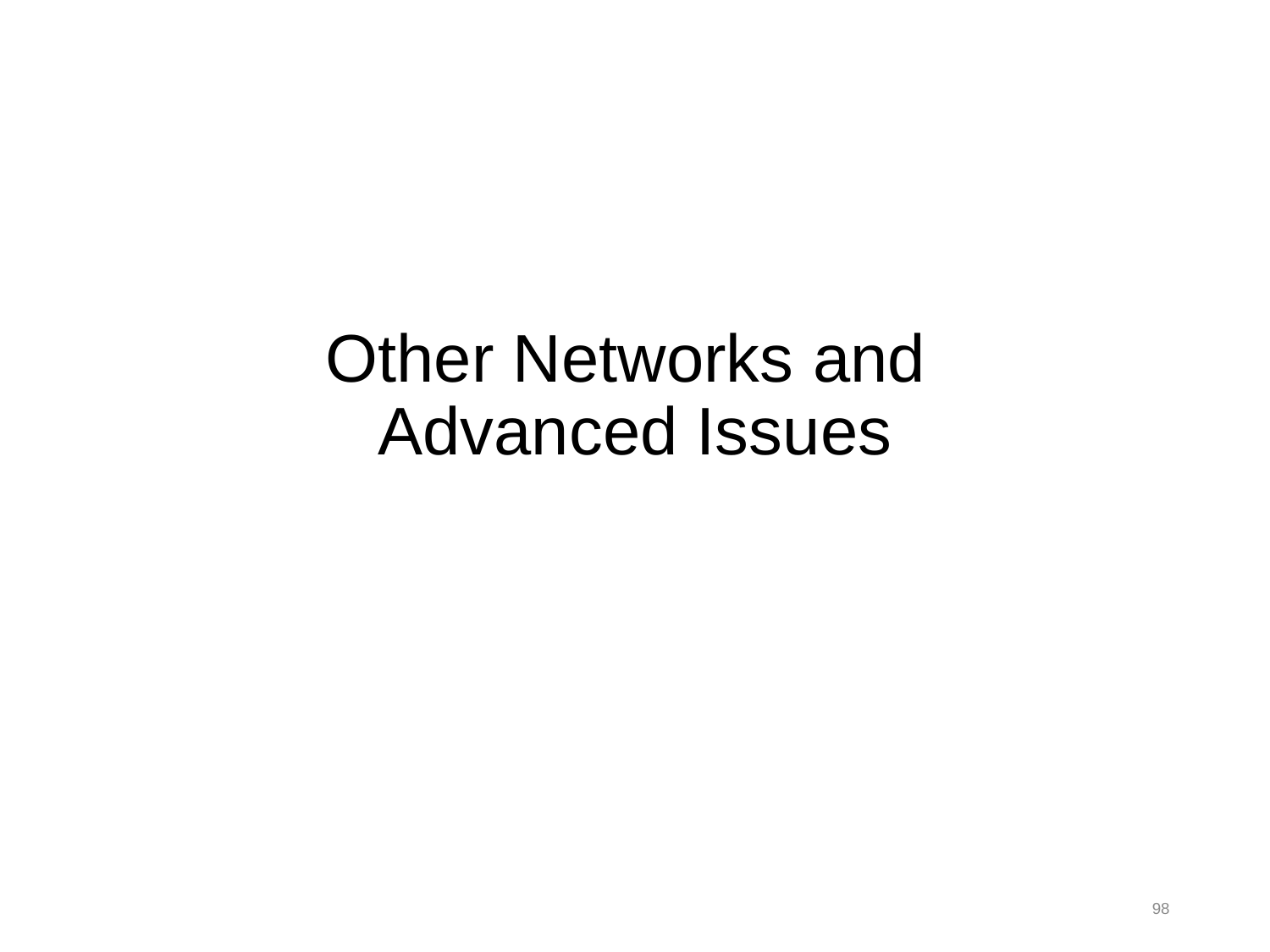

# Other Networks and Advanced Issues

98